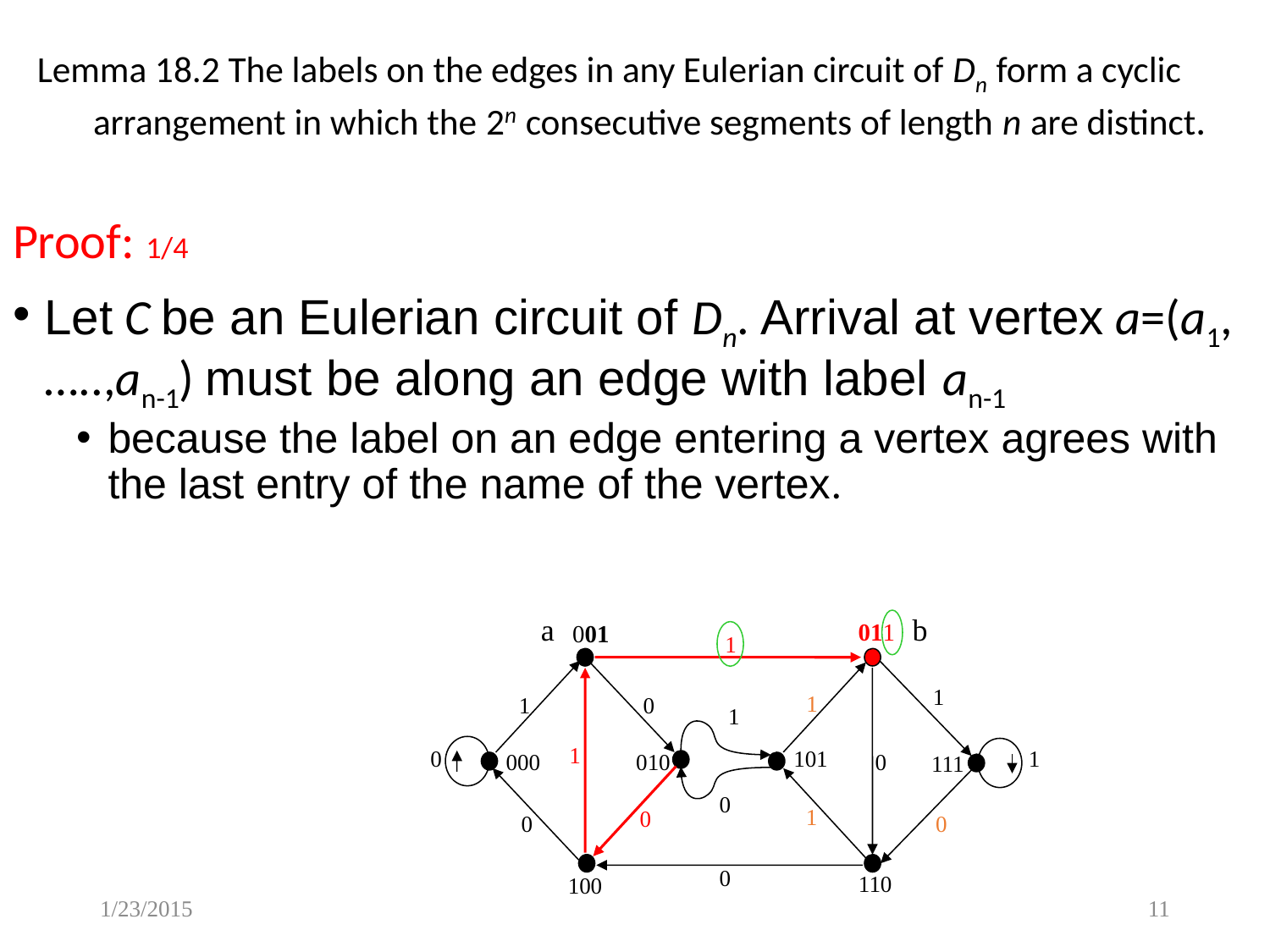

# Lemma 18.2 The labels on the edges in any Eulerian circuit of Dn form a cyclic arrangement in which the 2n consecutive segments of length n are distinct.
Proof: 1/4
Let C be an Eulerian circuit of Dn. Arrival at vertex a=(a1,…..,an-1) must be along an edge with label an-1
because the label on an edge entering a vertex agrees with the last entry of the name of the vertex.
b
a

011
001

1

1
1
1
0
1
1

0
101
1

000
010
0
111

0
1
0
0
0

0
110
100

1/23/2015
11